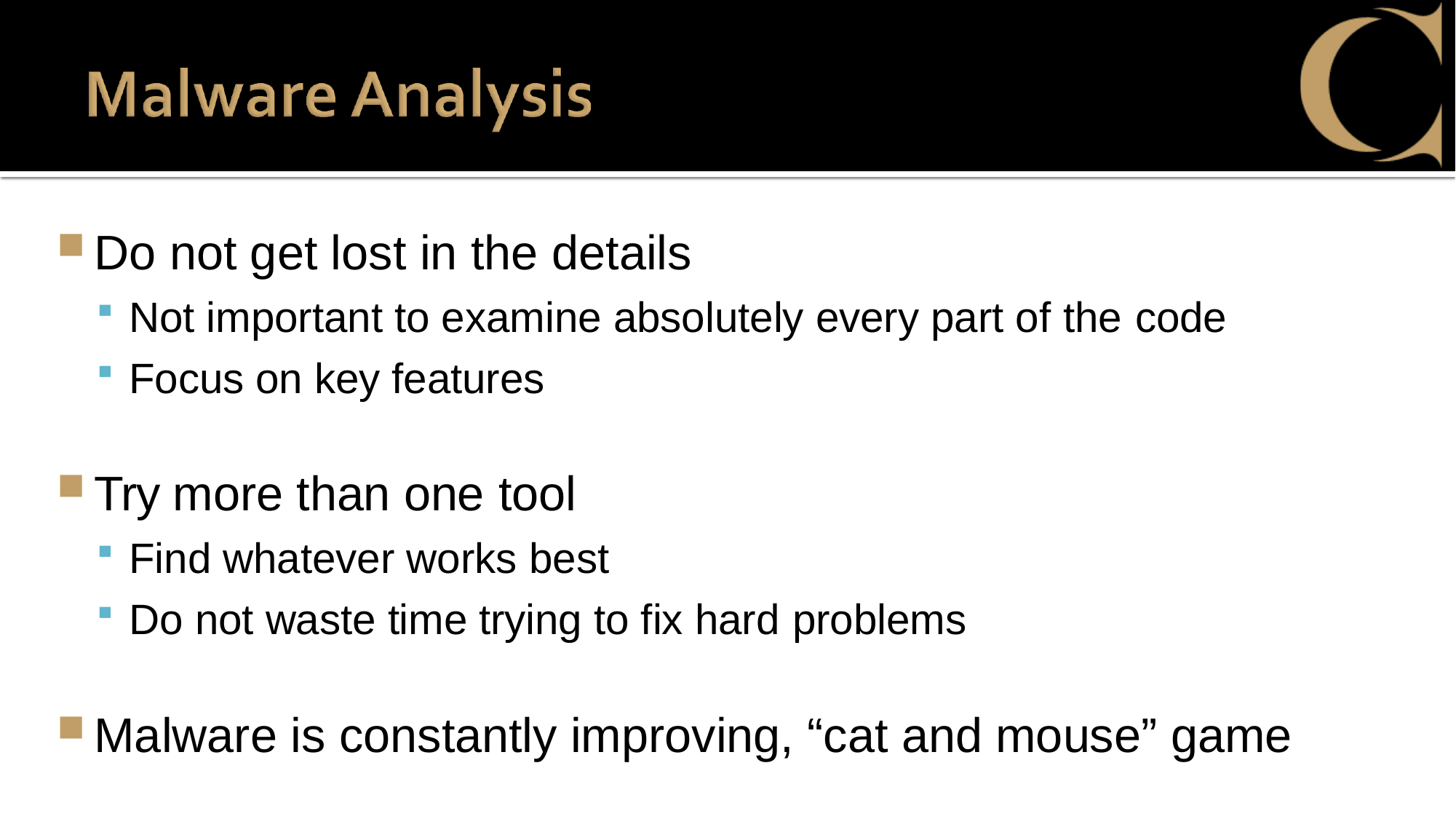

Do not get lost in the details
Not important to examine absolutely every part of the code
Focus on key features

Try more than one tool
Find whatever works best
Do not waste time trying to fix hard problems

Malware is constantly improving, “cat and mouse” game